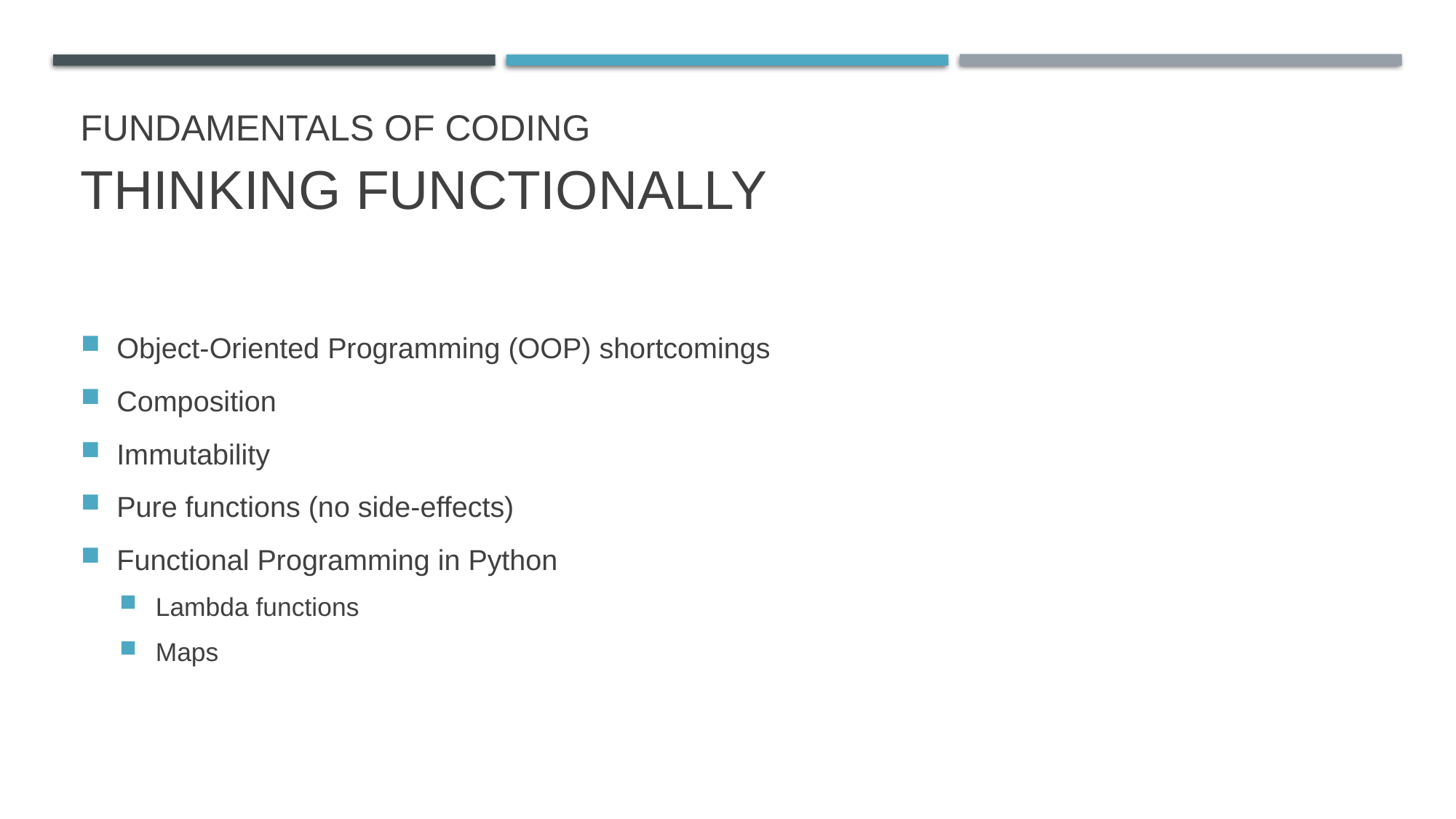

# Fundamentals of Coding Thinking functionally
Object-Oriented Programming (OOP) shortcomings
Composition
Immutability
Pure functions (no side-effects)
Functional Programming in Python
Lambda functions
Maps